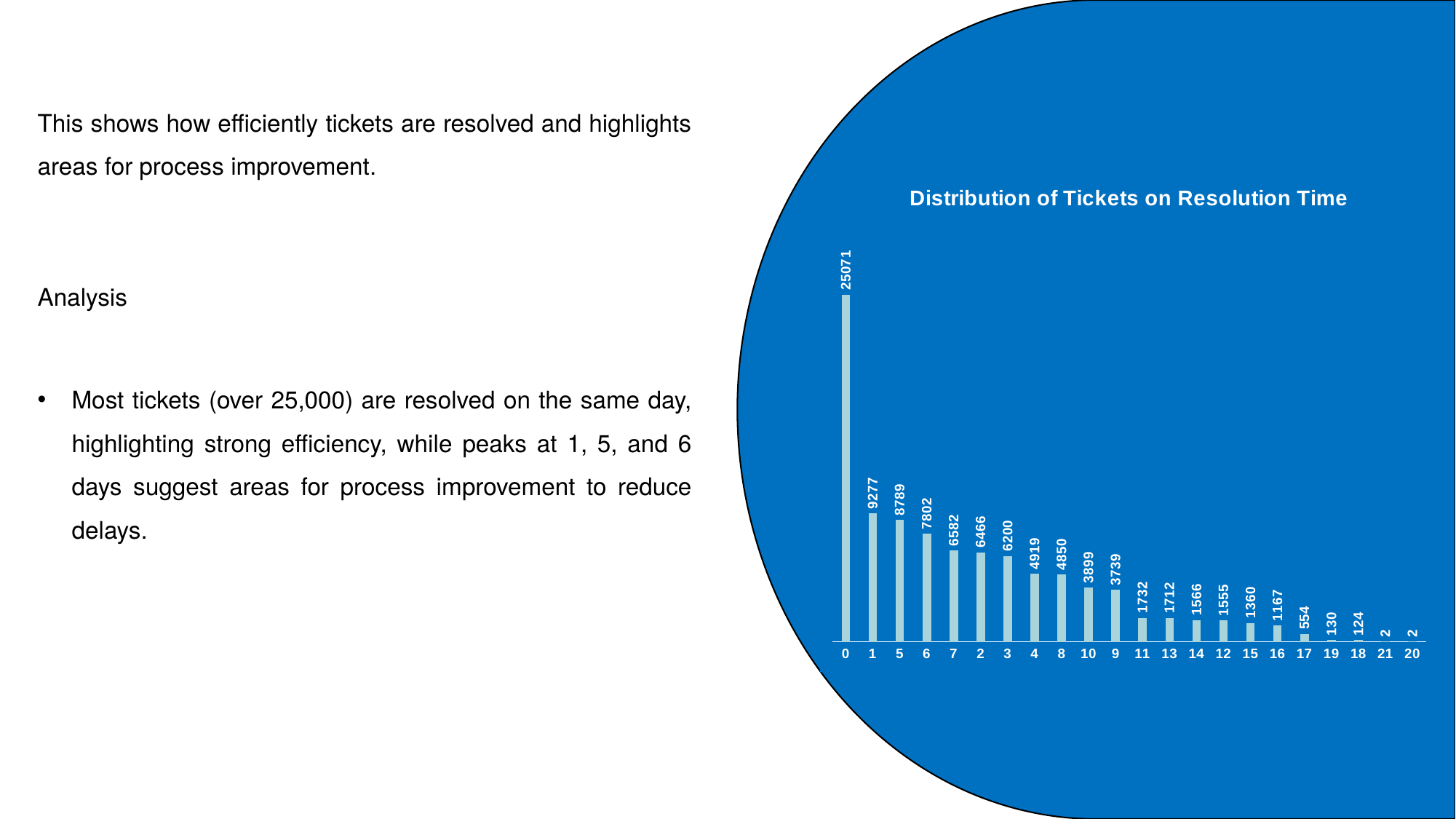

This shows how efficiently tickets are resolved and highlights areas for process improvement.

Analysis

Most tickets (over 25,000) are resolved on the same day, highlighting strong efficiency, while peaks at 1, 5, and 6 days suggest areas for process improvement to reduce delays.

### Chart: Distribution of Tickets on Resolution Time

| Category | Total |
|---|---|
| 0 | 25071.0 |
| 1 | 9277.0 |
| 5 | 8789.0 |
| 6 | 7802.0 |
| 7 | 6582.0 |
| 2 | 6466.0 |
| 3 | 6200.0 |
| 4 | 4919.0 |
| 8 | 4850.0 |
| 10 | 3899.0 |
| 9 | 3739.0 |
| 11 | 1732.0 |
| 13 | 1712.0 |
| 14 | 1566.0 |
| 12 | 1555.0 |
| 15 | 1360.0 |
| 16 | 1167.0 |
| 17 | 554.0 |
| 19 | 130.0 |
| 18 | 124.0 |
| 21 | 2.0 |
| 20 | 2.0 |
#